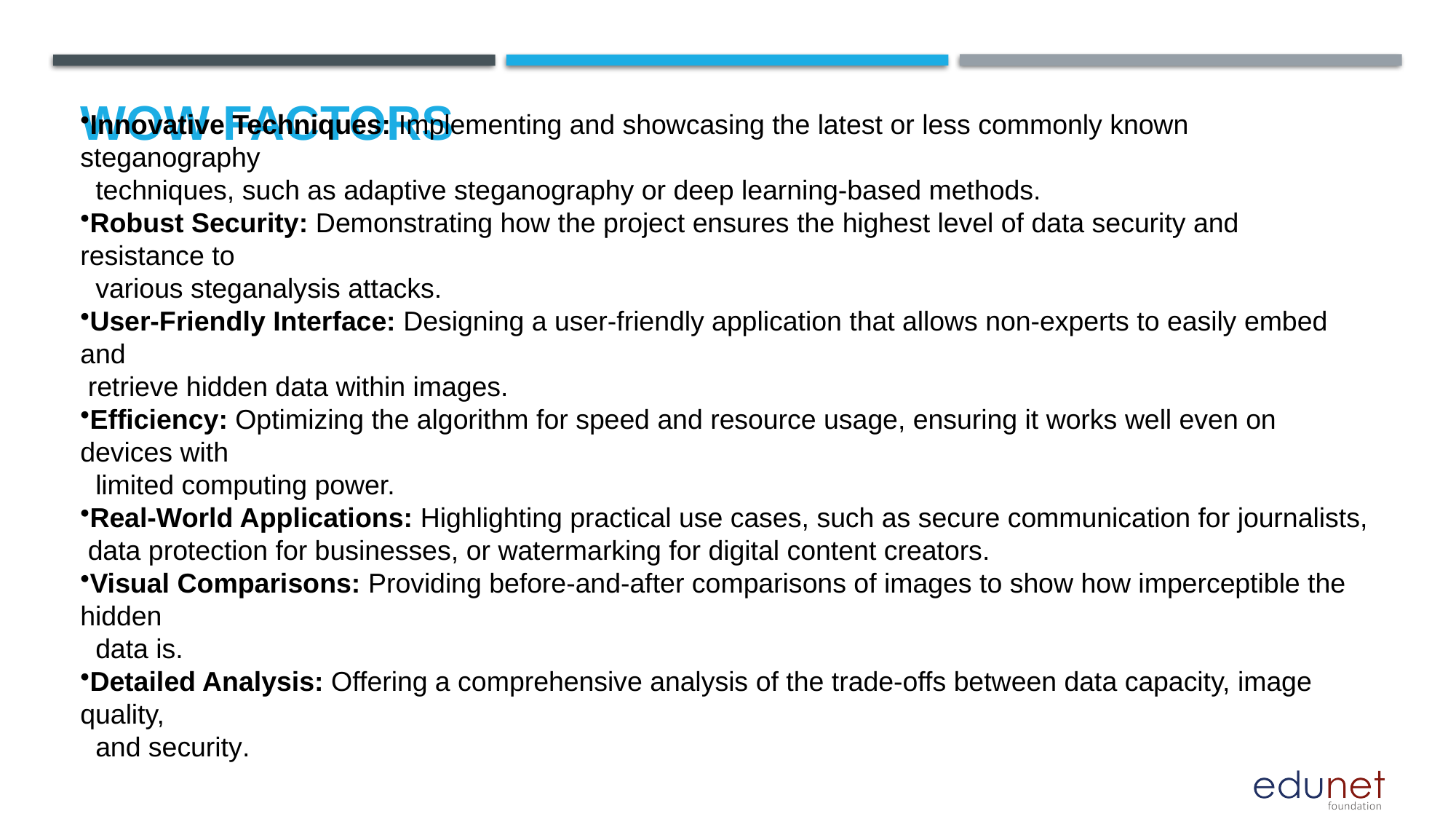

# Wow factors
Innovative Techniques: Implementing and showcasing the latest or less commonly known steganography
  techniques, such as adaptive steganography or deep learning-based methods.
Robust Security: Demonstrating how the project ensures the highest level of data security and resistance to
  various steganalysis attacks.
User-Friendly Interface: Designing a user-friendly application that allows non-experts to easily embed and
 retrieve hidden data within images.
Efficiency: Optimizing the algorithm for speed and resource usage, ensuring it works well even on devices with
  limited computing power.
Real-World Applications: Highlighting practical use cases, such as secure communication for journalists,
 data protection for businesses, or watermarking for digital content creators.
Visual Comparisons: Providing before-and-after comparisons of images to show how imperceptible the hidden
  data is.
Detailed Analysis: Offering a comprehensive analysis of the trade-offs between data capacity, image quality,
  and security.